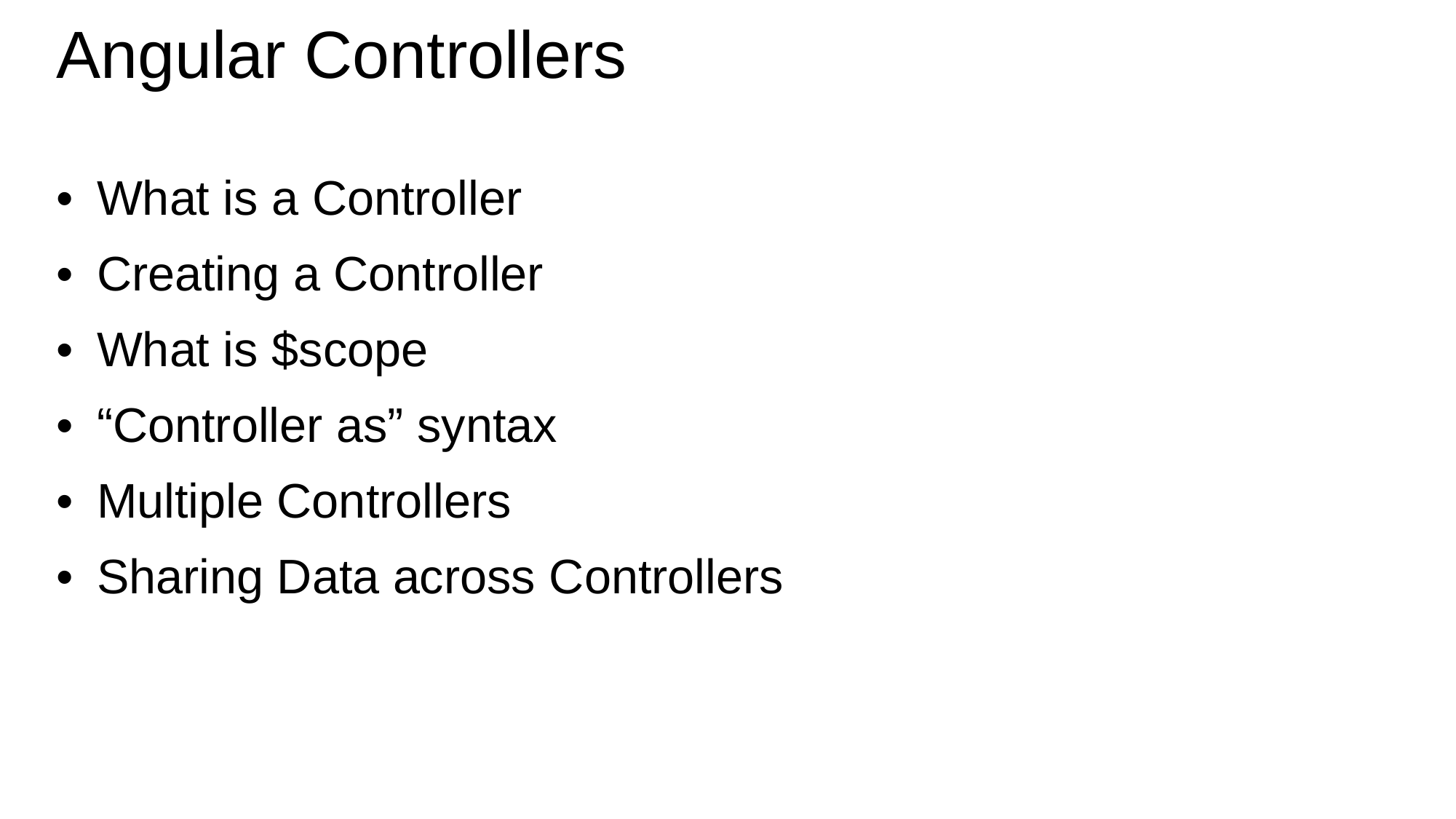

# Angular Controllers
What is a Controller
Creating a Controller
What is $scope
“Controller as” syntax
Multiple Controllers
Sharing Data across Controllers